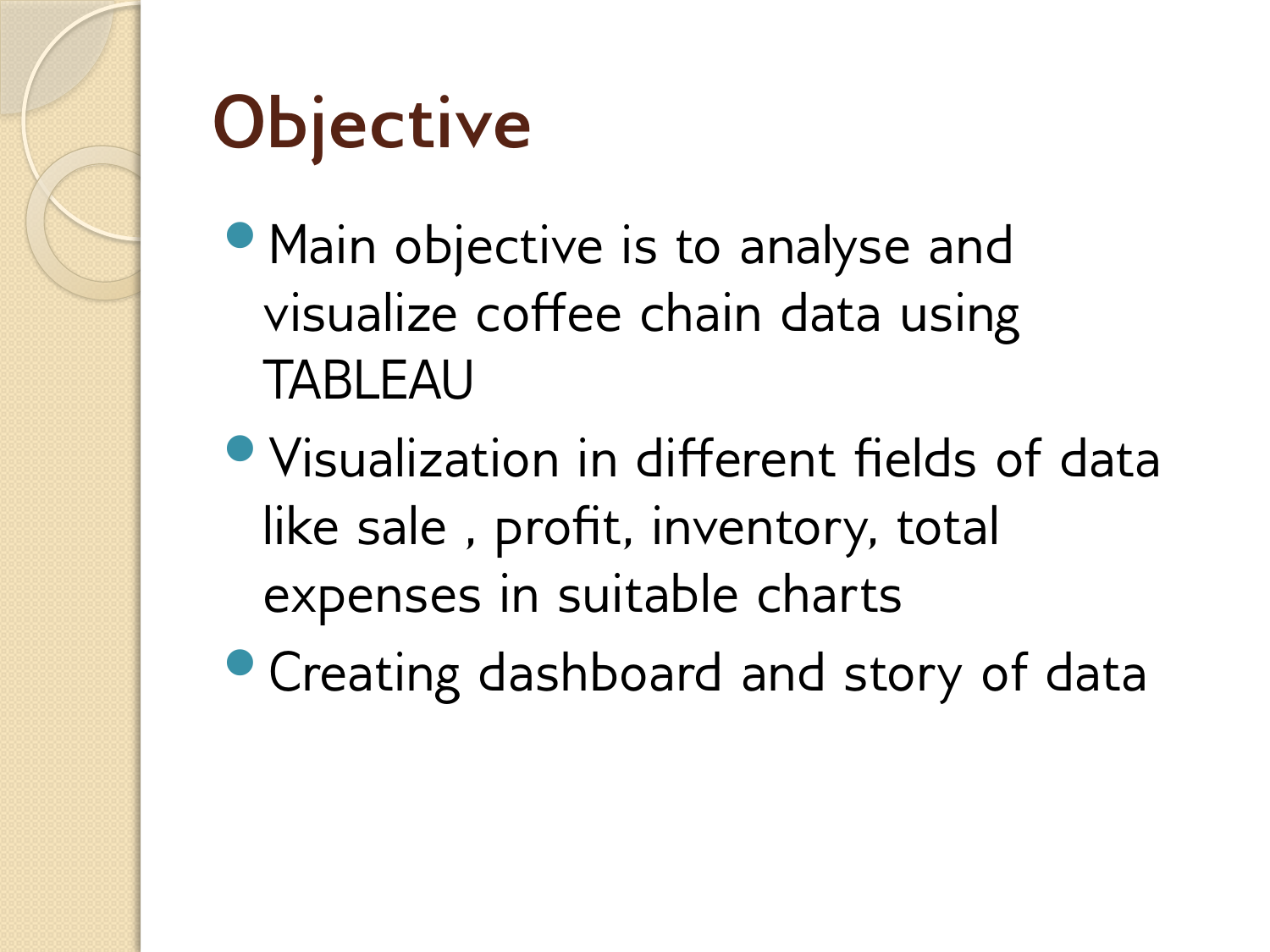

# Objective
Main objective is to analyse and visualize coffee chain data using TABLEAU
Visualization in different fields of data like sale , profit, inventory, total expenses in suitable charts
Creating dashboard and story of data